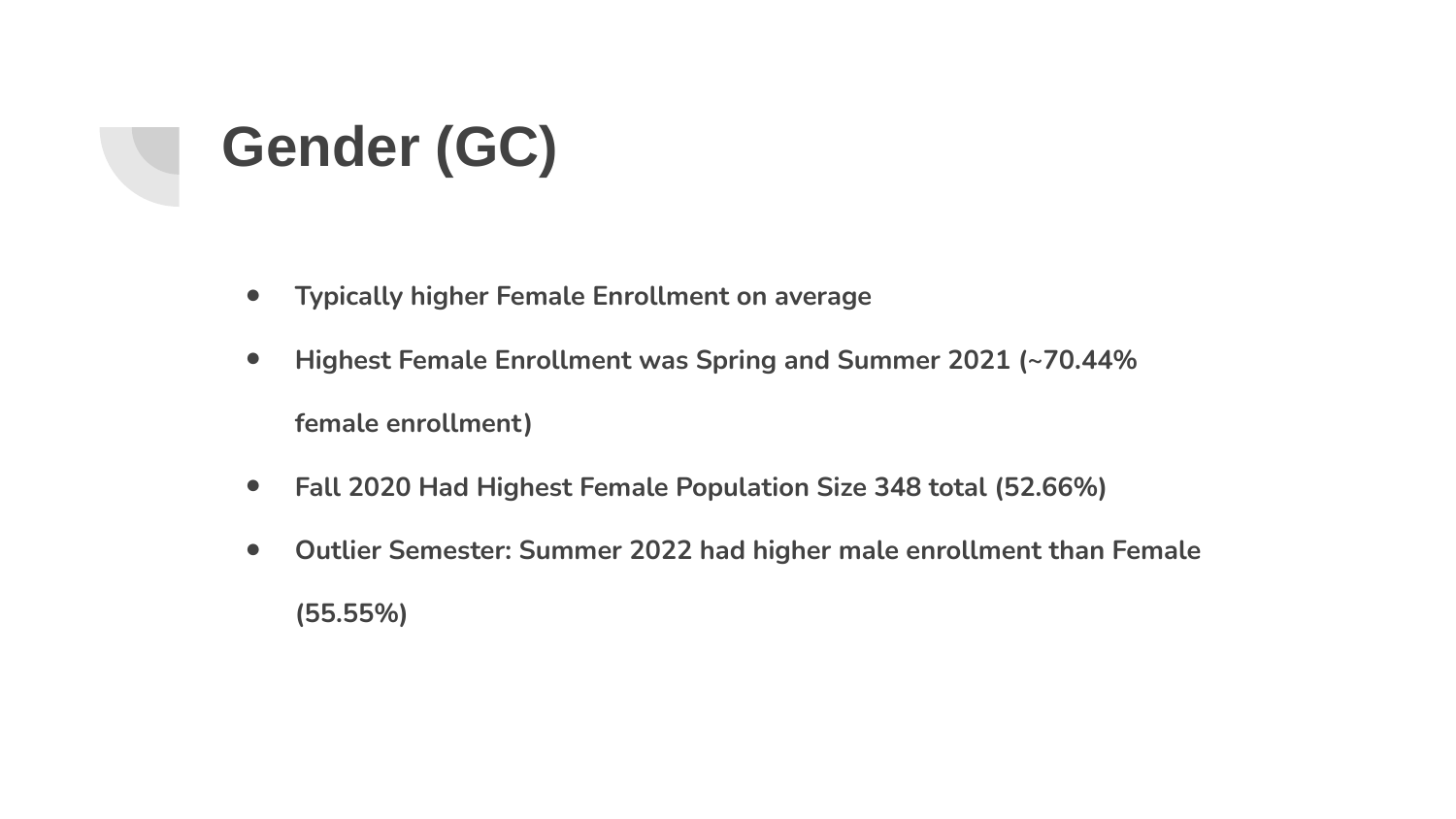

# Gender (GC)
Typically higher Female Enrollment on average
Highest Female Enrollment was Spring and Summer 2021 (~70.44% female enrollment)
Fall 2020 Had Highest Female Population Size 348 total (52.66%)
Outlier Semester: Summer 2022 had higher male enrollment than Female (55.55%)